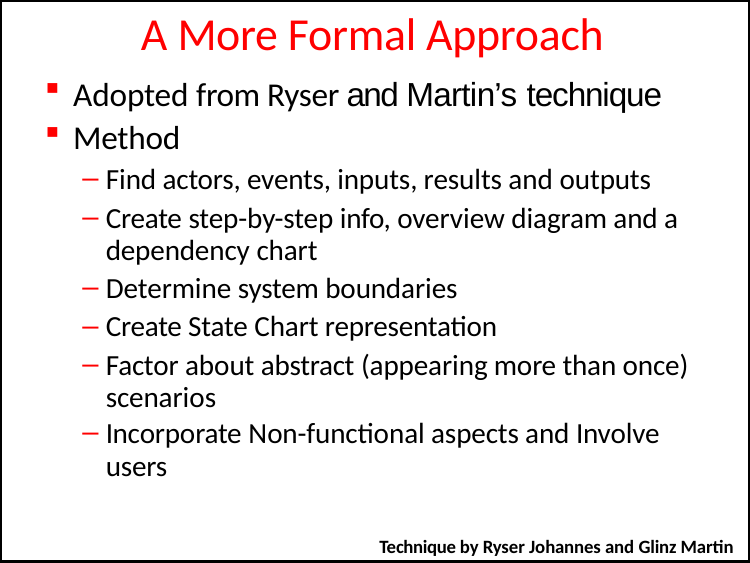

# A More Formal Approach
Adopted from Ryser and Martin’s technique
Method
Find actors, events, inputs, results and outputs
Create step-by-step info, overview diagram and a  dependency chart
Determine system boundaries
Create State Chart representation
Factor about abstract (appearing more than once)  scenarios
Incorporate Non-functional aspects and Involve
users
Technique by Ryser Johannes and Glinz Martin